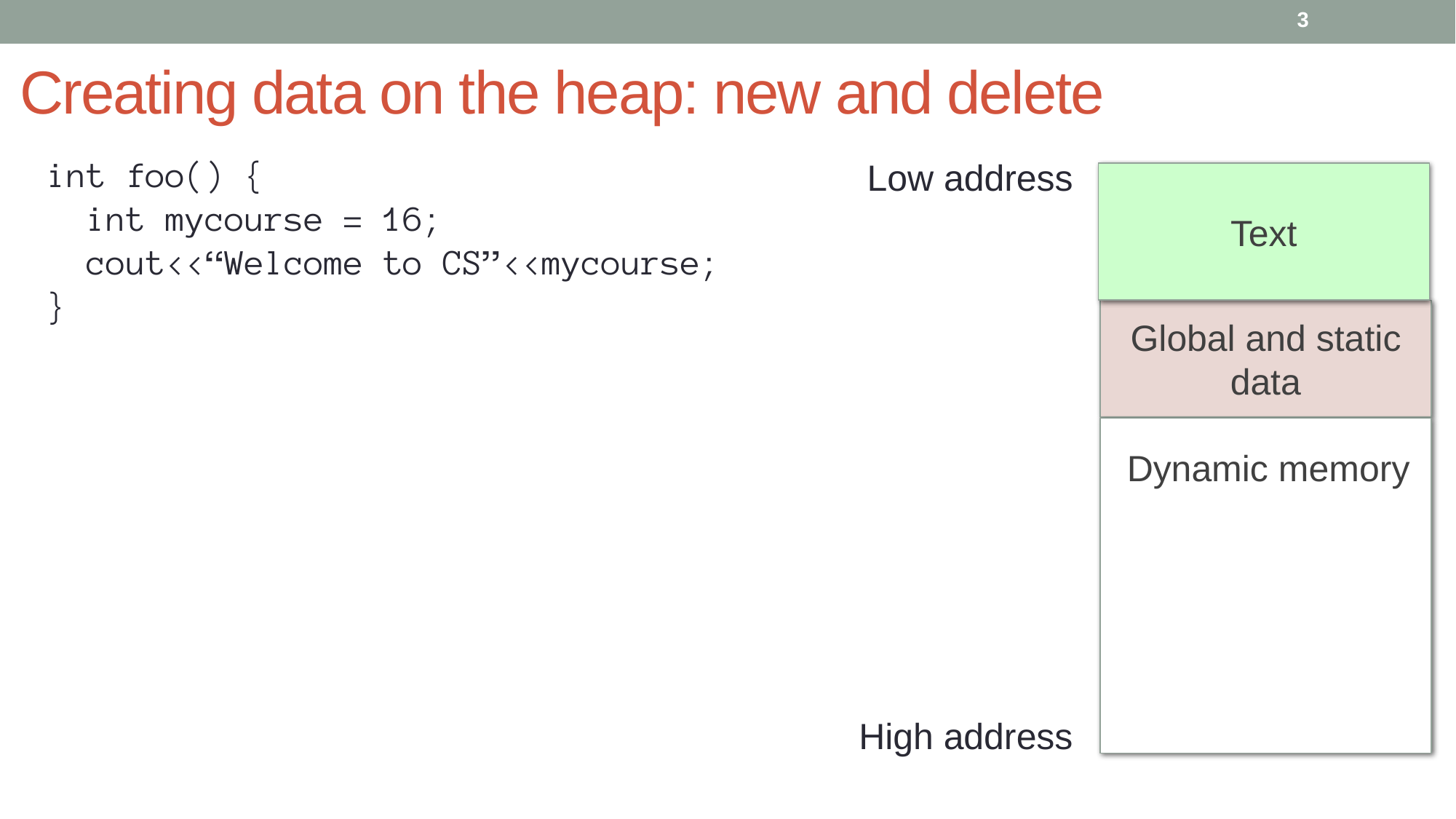

3
# Creating data on the heap: new and delete
int foo() {
  int mycourse = 16;
  cout<<“Welcome to CS”<<mycourse;
}
Low address
Text
Global and static data

 High address
Dynamic memory